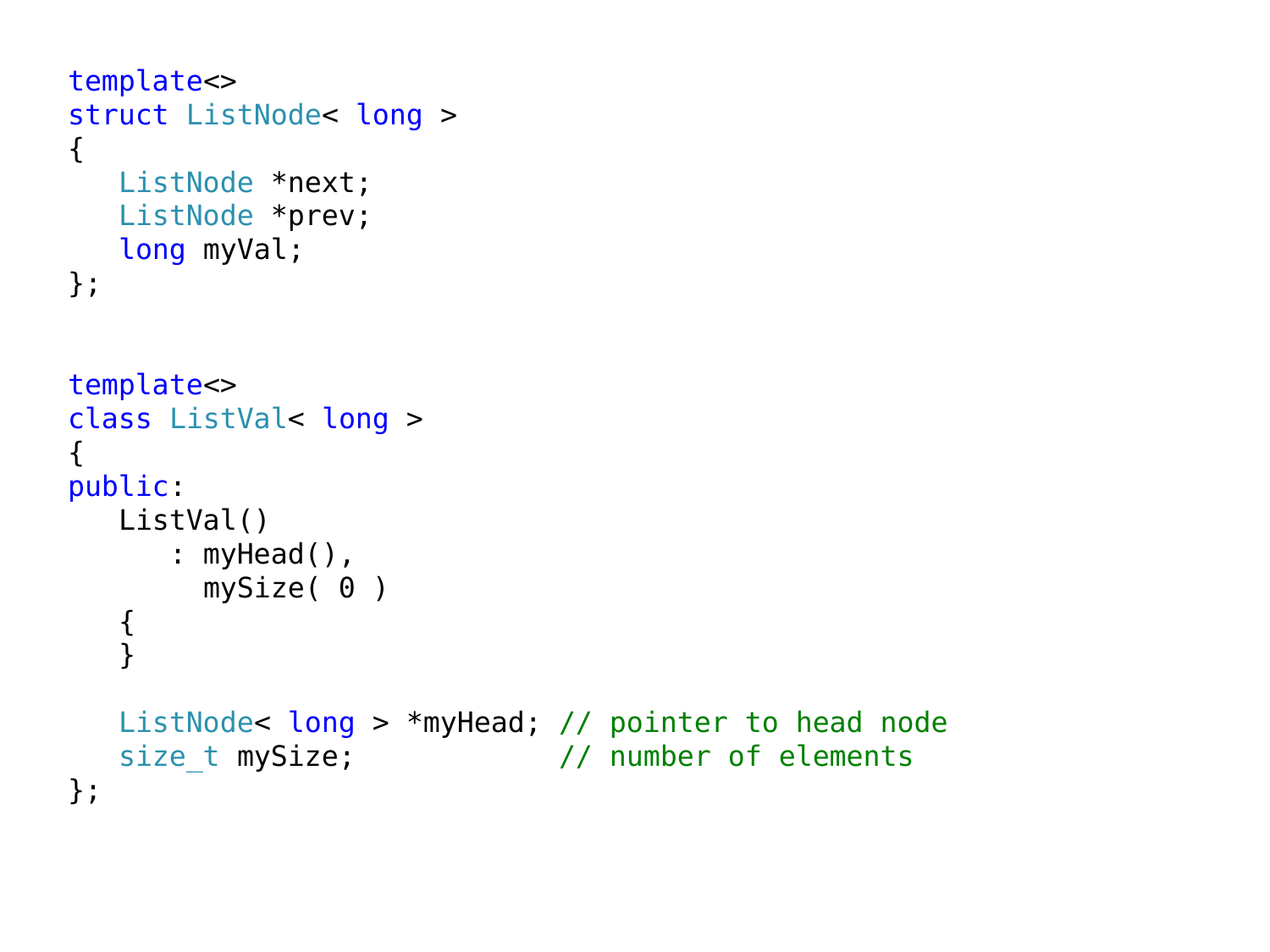

template<>
struct ListNode< long >
{
   ListNode *next;
   ListNode *prev;
   long myVal;
};

template<>
class ListVal< long >
{
public:
   ListVal()
      : myHead(),
        mySize( 0 )
   {
   }

   ListNode< long > *myHead; // pointer to head node
   size_t mySize;            // number of elements
};